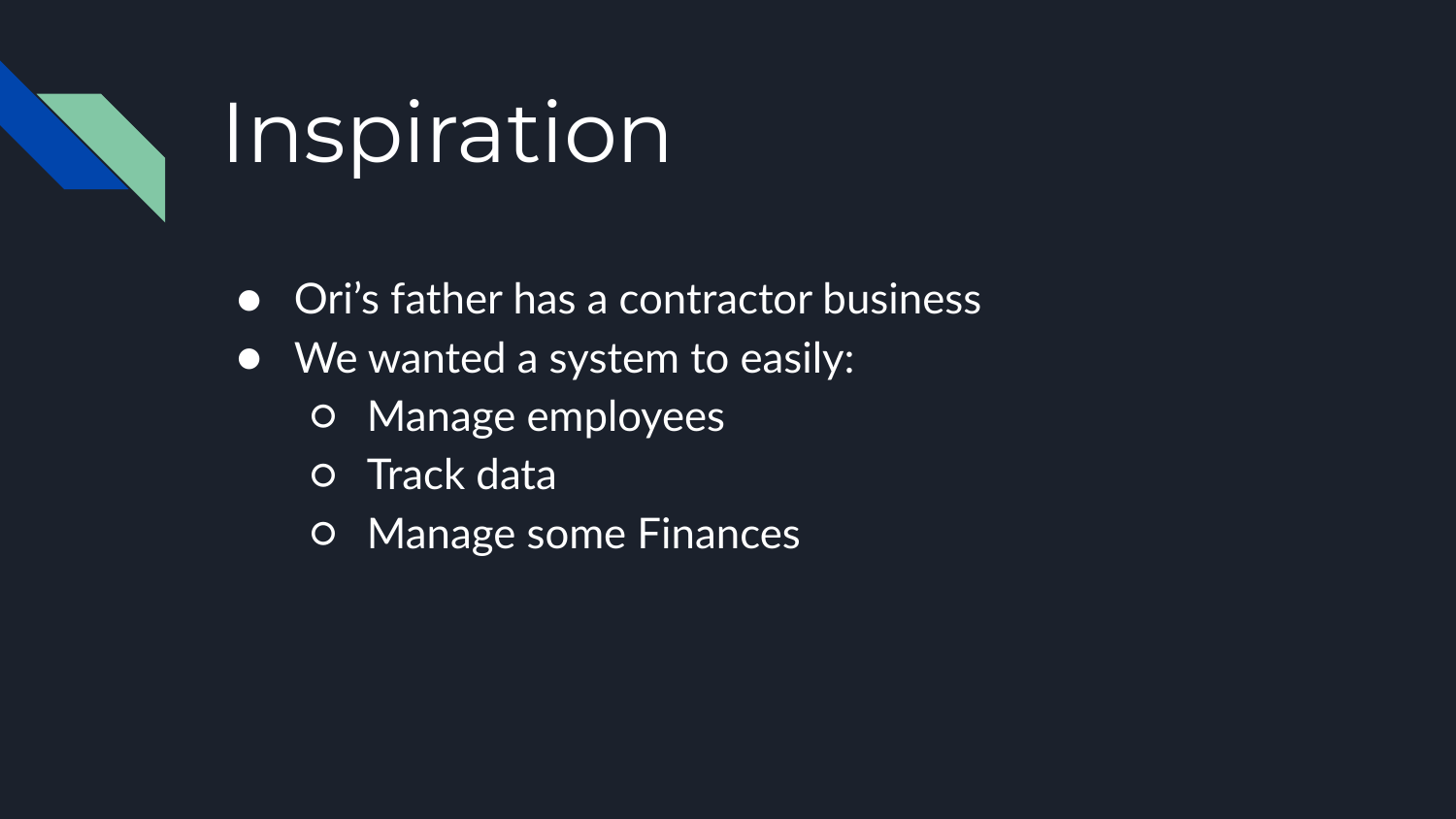

# Inspiration
Ori’s father has a contractor business
We wanted a system to easily:
Manage employees
Track data
Manage some Finances